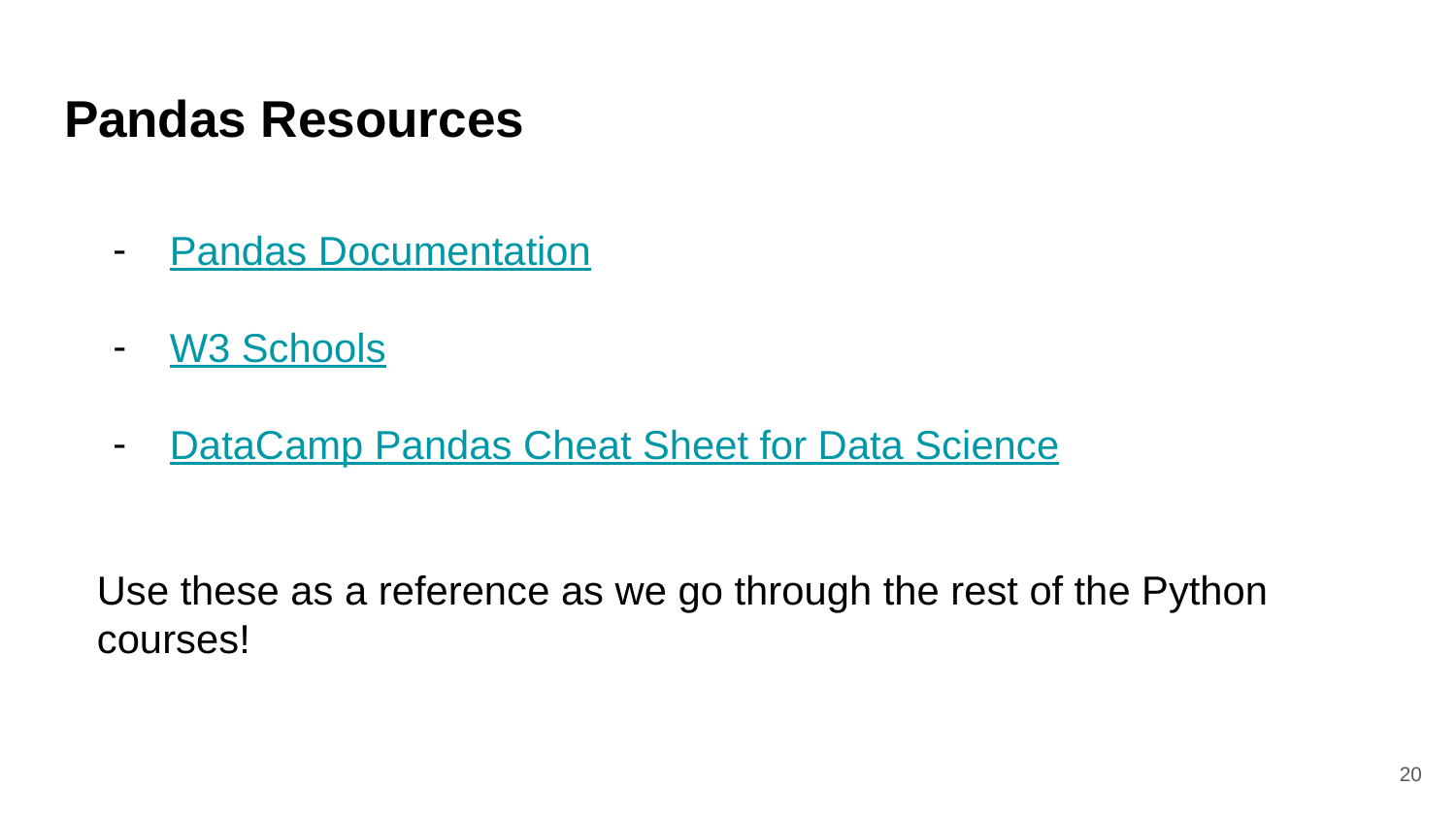

# Pandas Resources
Pandas Documentation

W3 Schools

DataCamp Pandas Cheat Sheet for Data Science

Use these as a reference as we go through the rest of the Python courses!
20